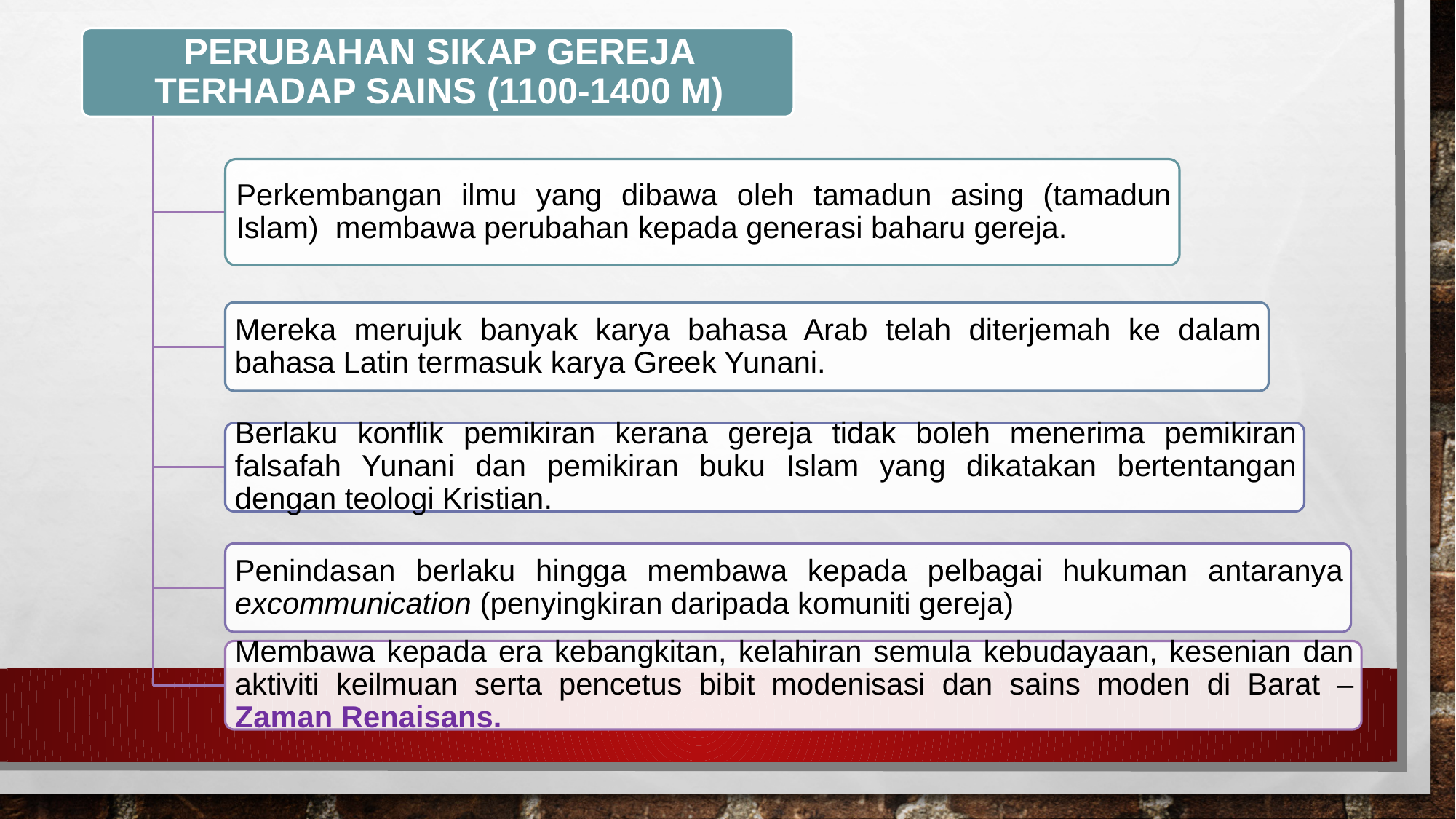

PERUBAHAN SIKAP GEREJA TERHADAP SAINS (1100-1400 M)
Perkembangan ilmu yang dibawa oleh tamadun asing (tamadun Islam)  membawa perubahan kepada generasi baharu gereja.
Mereka merujuk banyak karya bahasa Arab telah diterjemah ke dalam bahasa Latin termasuk karya Greek Yunani.
Berlaku konflik pemikiran kerana gereja tidak boleh menerima pemikiran falsafah Yunani dan pemikiran buku Islam yang dikatakan bertentangan dengan teologi Kristian.
Penindasan berlaku hingga membawa kepada pelbagai hukuman antaranya excommunication (penyingkiran daripada komuniti gereja)
Membawa kepada era kebangkitan, kelahiran semula kebudayaan, kesenian dan aktiviti keilmuan serta pencetus bibit modenisasi dan sains moden di Barat – Zaman Renaisans.